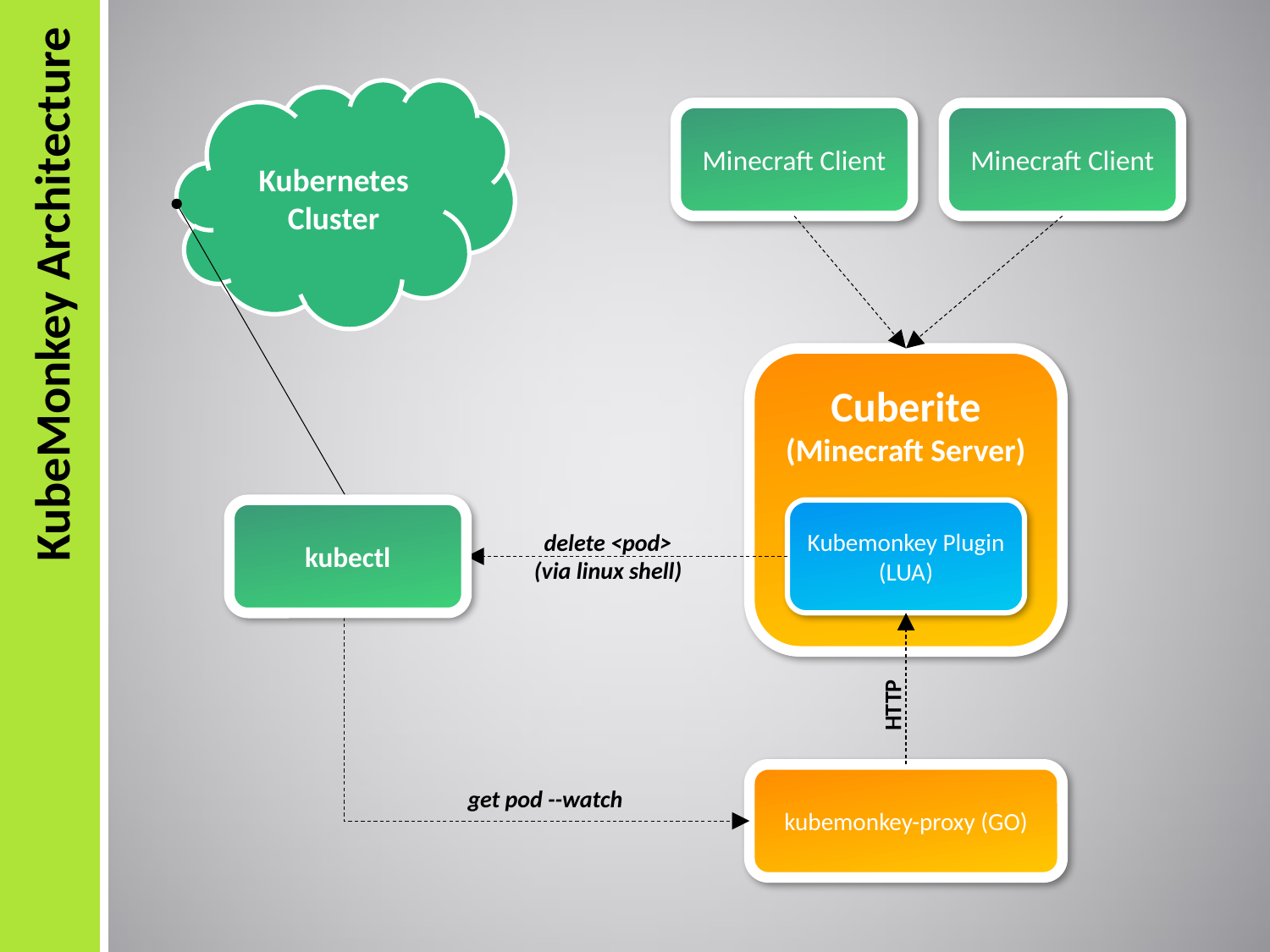

Kubernetes Cluster
Minecraft Client
Minecraft Client
KubeMonkey Architecture
Cuberite
(Minecraft Server)

kubectl
Kubemonkey Plugin (LUA)
delete <pod>
(via linux shell)
HTTP
kubemonkey-proxy (GO)
get pod --watch